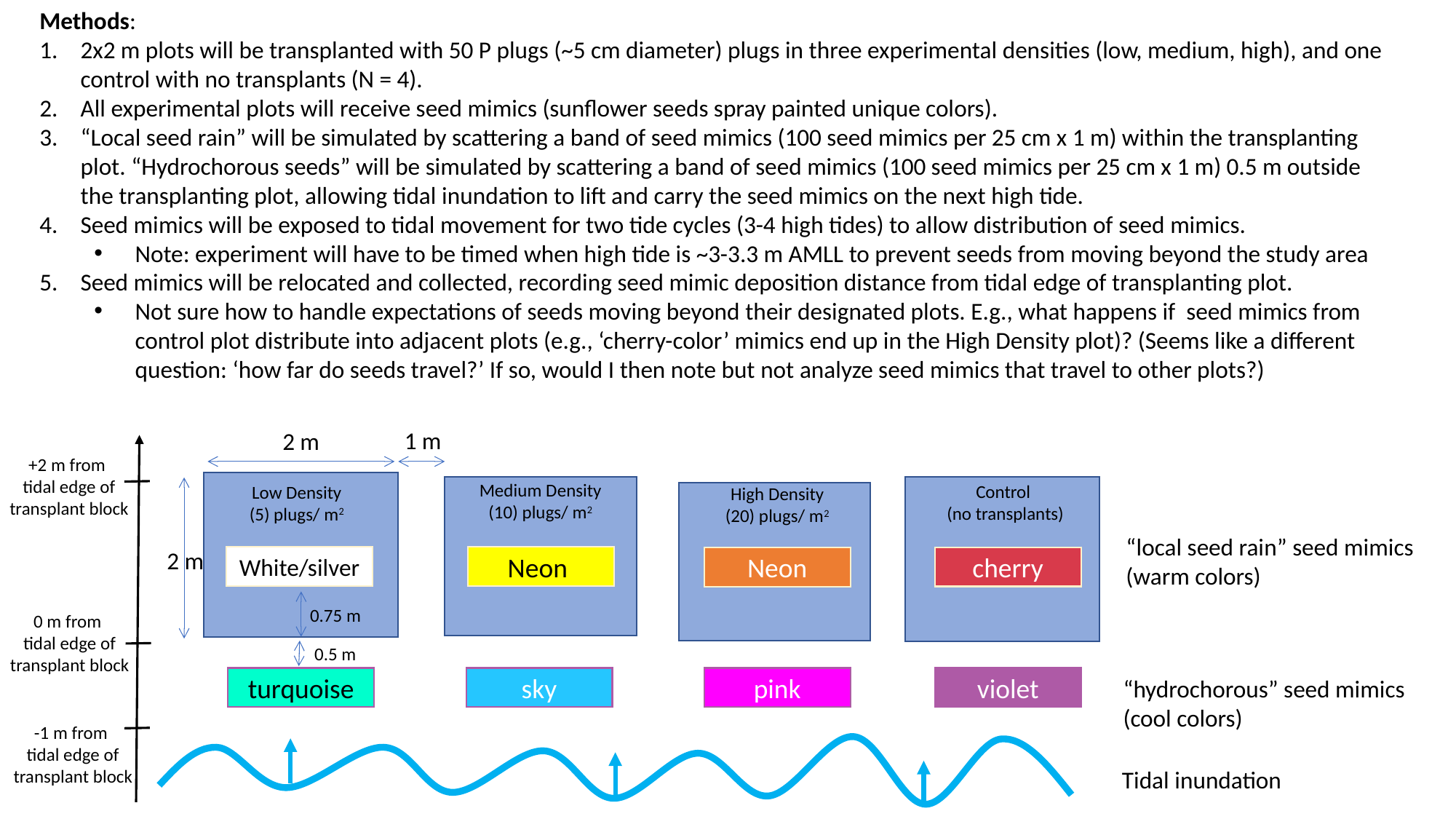

Methods:
2x2 m plots will be transplanted with 50 P plugs (~5 cm diameter) plugs in three experimental densities (low, medium, high), and one control with no transplants (N = 4).
All experimental plots will receive seed mimics (sunflower seeds spray painted unique colors).
“Local seed rain” will be simulated by scattering a band of seed mimics (100 seed mimics per 25 cm x 1 m) within the transplanting plot. “Hydrochorous seeds” will be simulated by scattering a band of seed mimics (100 seed mimics per 25 cm x 1 m) 0.5 m outside the transplanting plot, allowing tidal inundation to lift and carry the seed mimics on the next high tide.
Seed mimics will be exposed to tidal movement for two tide cycles (3-4 high tides) to allow distribution of seed mimics.
Note: experiment will have to be timed when high tide is ~3-3.3 m AMLL to prevent seeds from moving beyond the study area
Seed mimics will be relocated and collected, recording seed mimic deposition distance from tidal edge of transplanting plot.
Not sure how to handle expectations of seeds moving beyond their designated plots. E.g., what happens if  seed mimics from control plot distribute into adjacent plots (e.g., ‘cherry-color’ mimics end up in the High Density plot)? (Seems like a different question: ‘how far do seeds travel?’ If so, would I then note but not analyze seed mimics that travel to other plots?)

1 m
2 m

Medium Density
(10) plugs/ m2
Control
(no transplants)
Low Density
(5) plugs/ m2

High Density
(20) plugs/ m2

2 m
White/silver
Neon
cherry
Neon
0.75 m
0.5 m
violet
pink
turquoise
sky
“local seed rain” seed mimics
(warm colors)
“hydrochorous” seed mimics
(cool colors)
+2 m from
tidal edge of
transplant block
0 m from
tidal edge of
transplant block
-1 m from
tidal edge of
transplant block

Tidal inundation